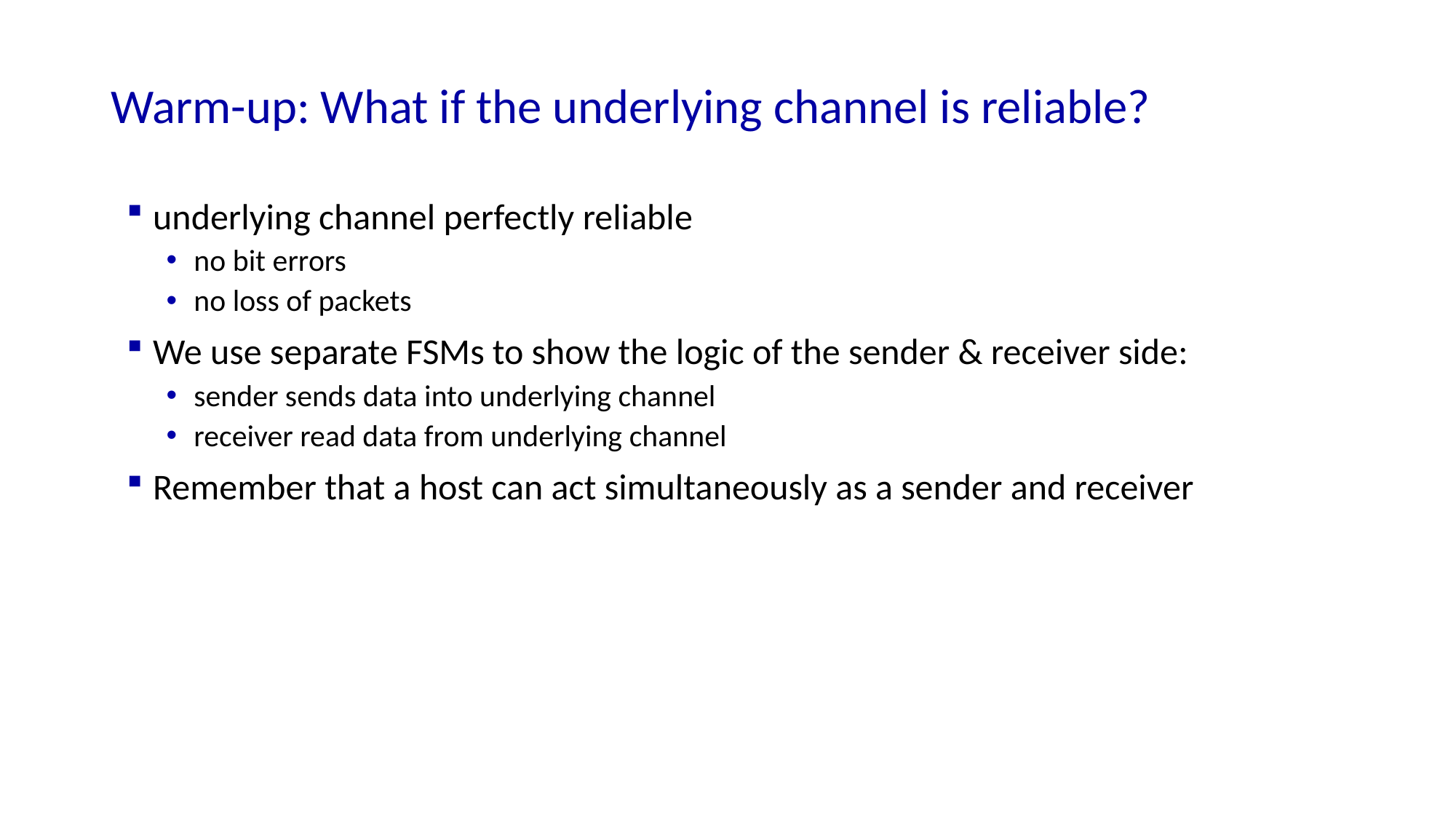

# Warm-up: What if the underlying channel is reliable?
underlying channel perfectly reliable
no bit errors
no loss of packets
We use separate FSMs to show the logic of the sender & receiver side:
sender sends data into underlying channel
receiver read data from underlying channel
Remember that a host can act simultaneously as a sender and receiver